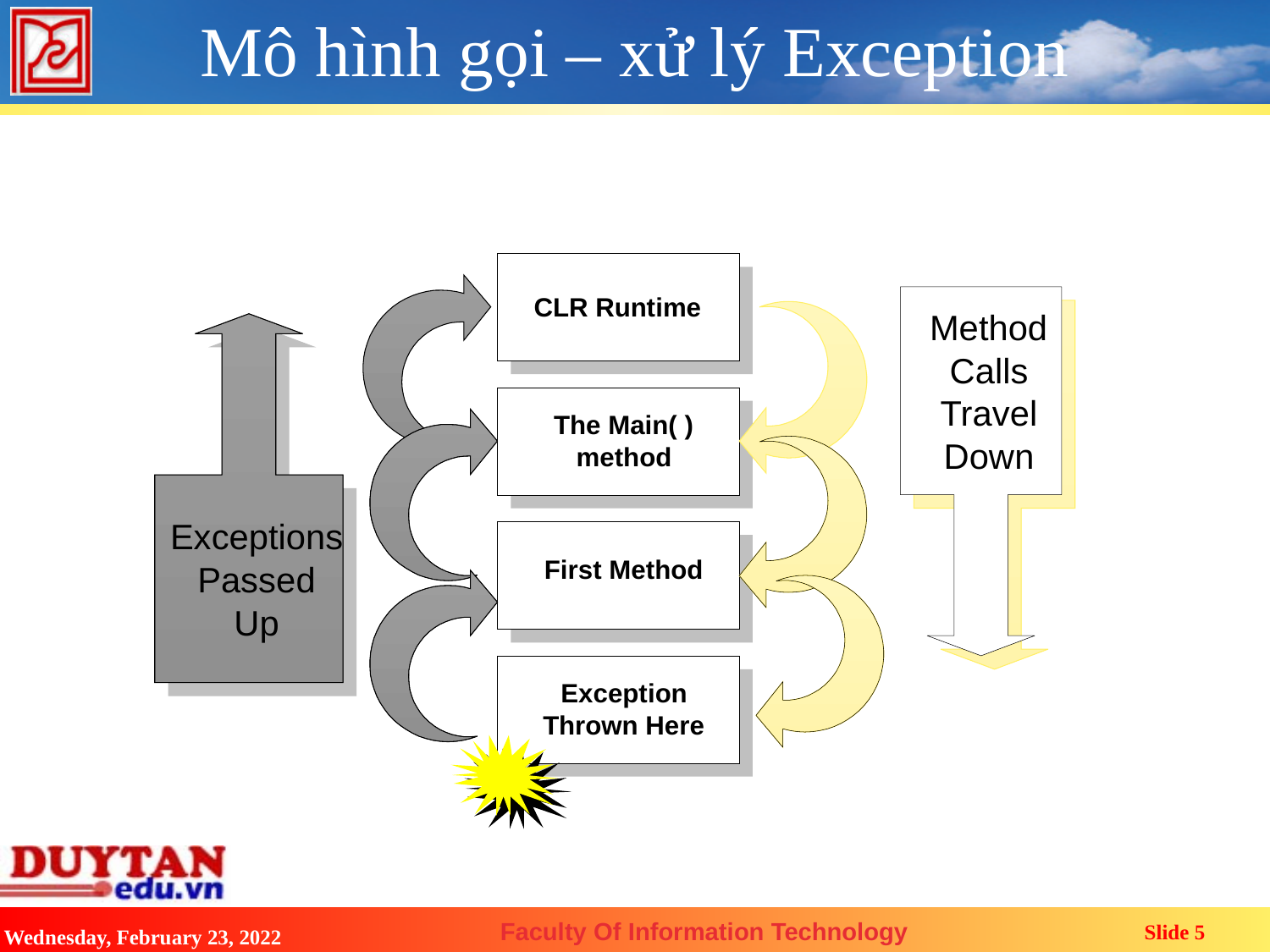

# Mô hình gọi – xử lý Exception

CLR Runtime

Method

Calls

Travel

The Main( )

Down

method
Exceptions

First Method
Passed

Up

Exception
Thrown Here